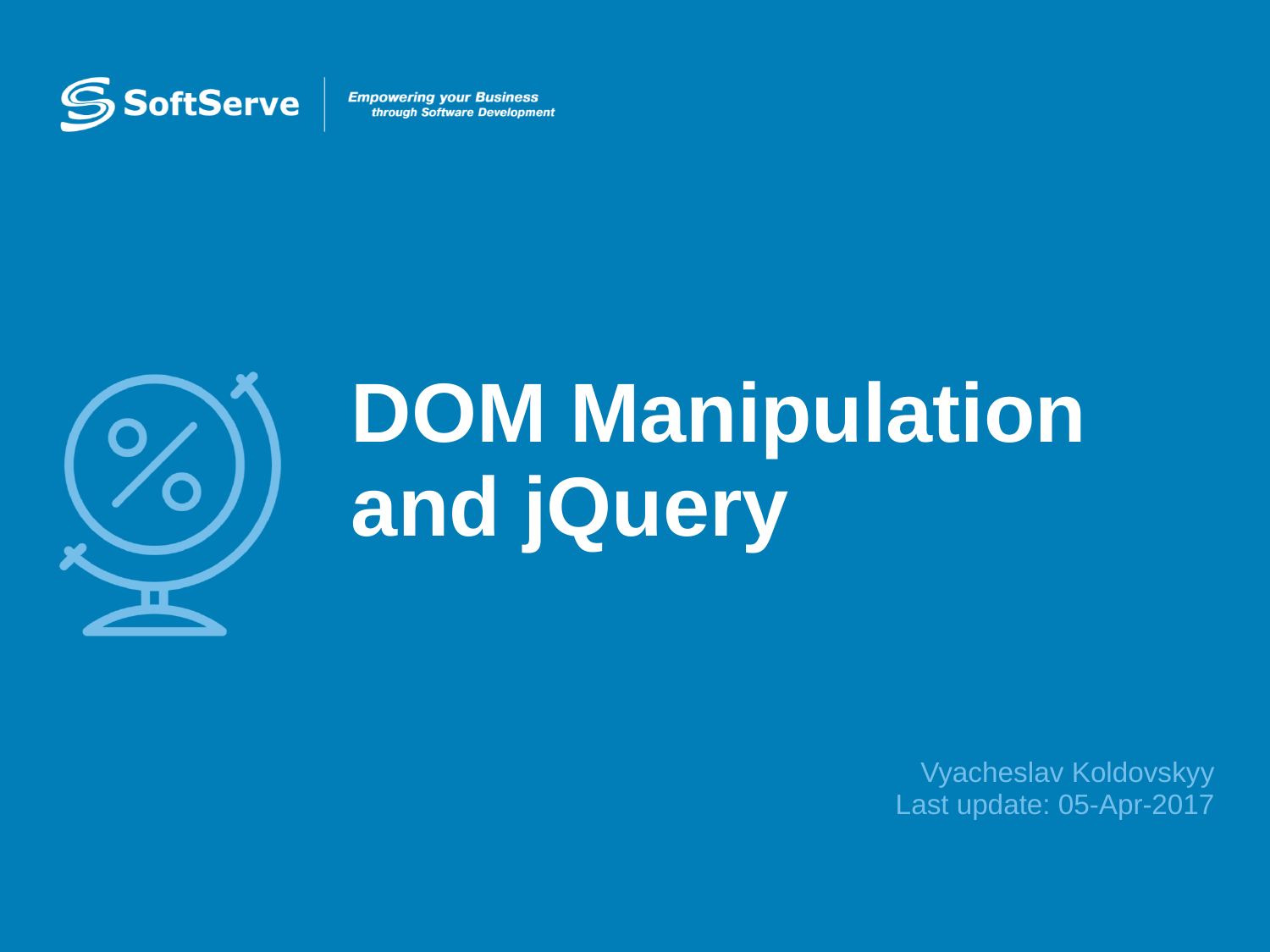

# DOM Manipulation and jQuery
Vyacheslav Koldovskyy
Last update: 05-Apr-2017